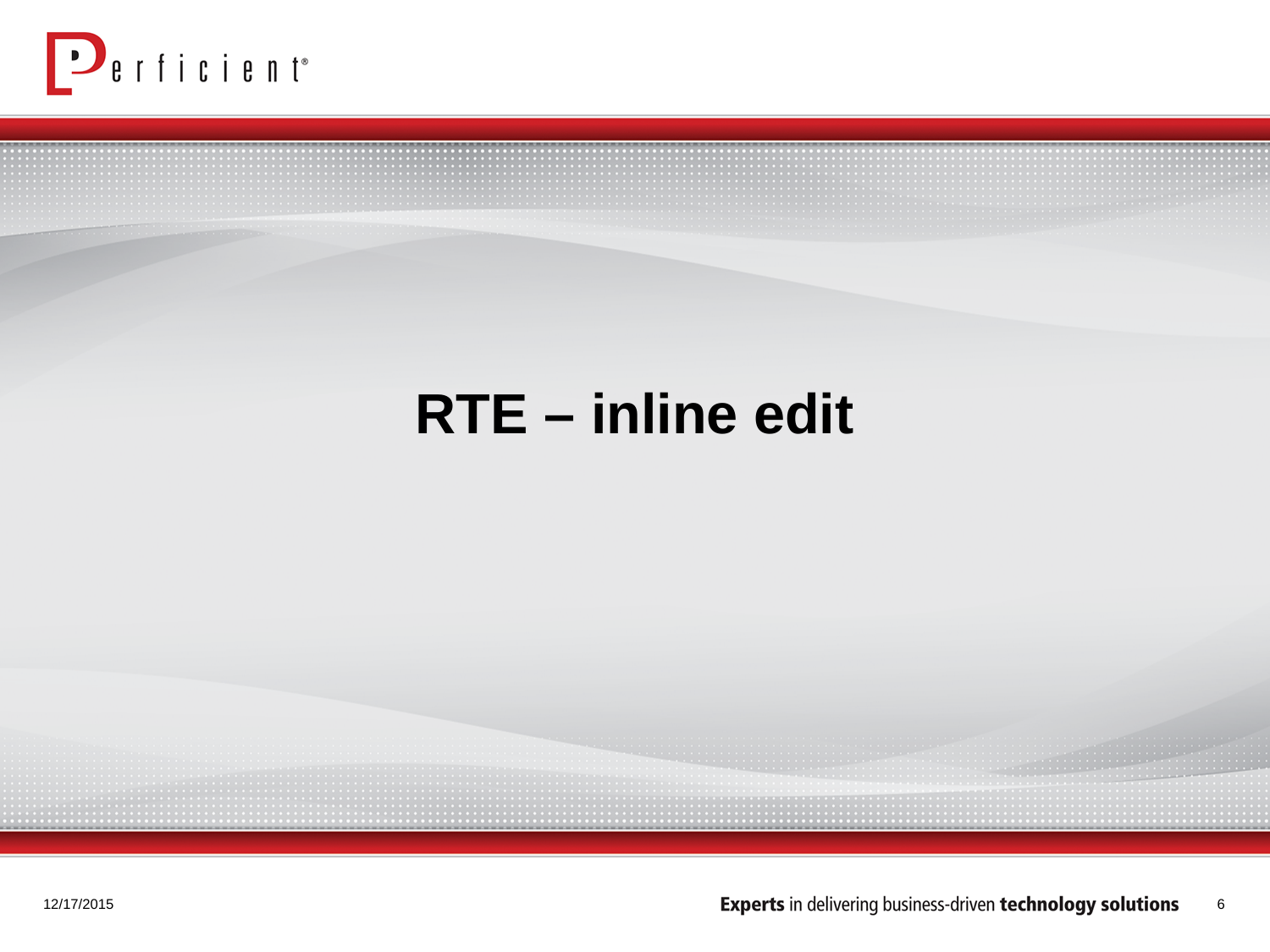

# RTE – inline edit

12/17/2015
6